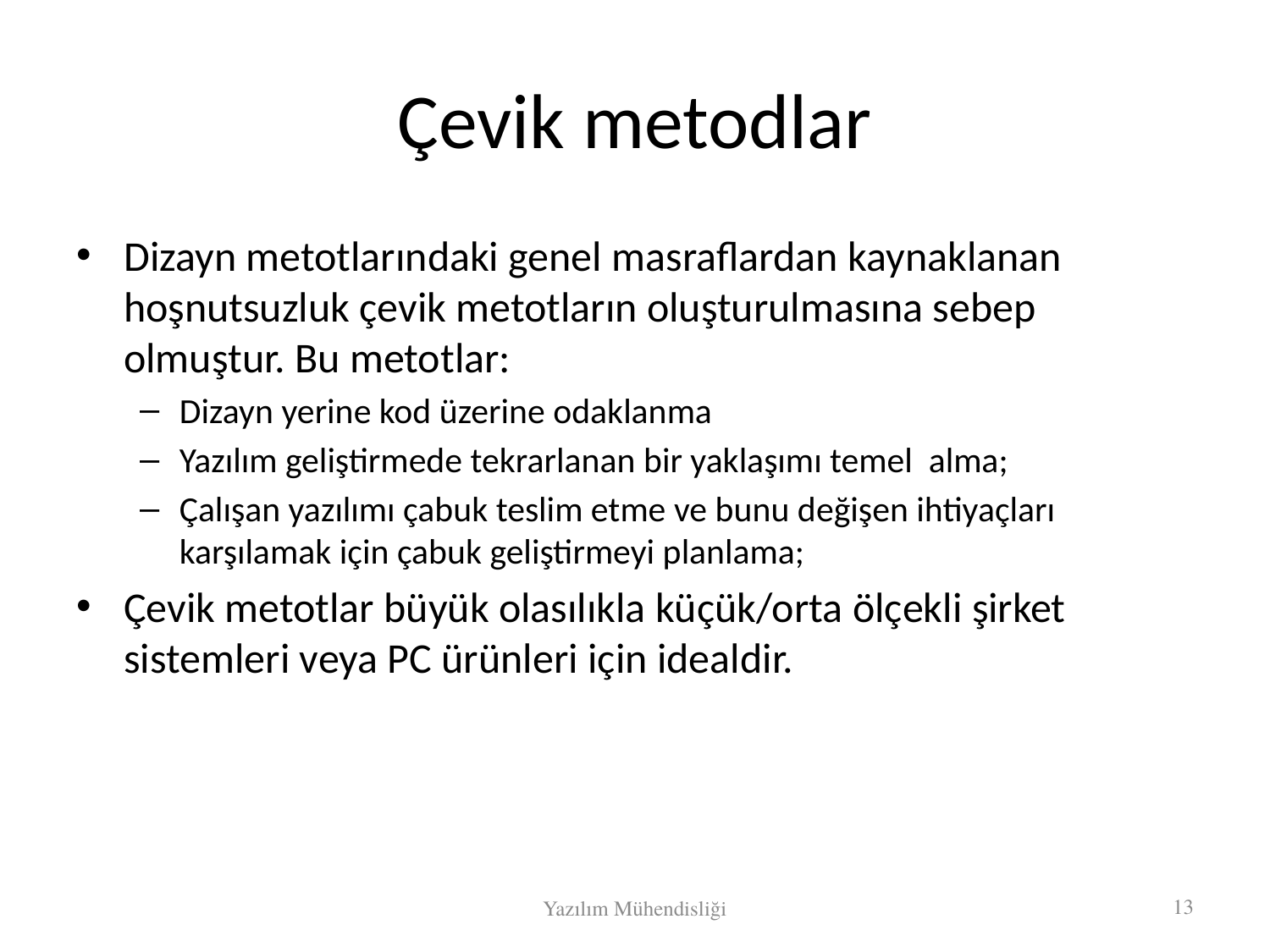

# Çevik metodlar
Dizayn metotlarındaki genel masraflardan kaynaklanan hoşnutsuzluk çevik metotların oluşturulmasına sebep olmuştur. Bu metotlar:
Dizayn yerine kod üzerine odaklanma
Yazılım geliştirmede tekrarlanan bir yaklaşımı temel  alma;
Çalışan yazılımı çabuk teslim etme ve bunu değişen ihtiyaçları karşılamak için çabuk geliştirmeyi planlama;
Çevik metotlar büyük olasılıkla küçük/orta ölçekli şirket sistemleri veya PC ürünleri için idealdir.
Yazılım Mühendisliği
13